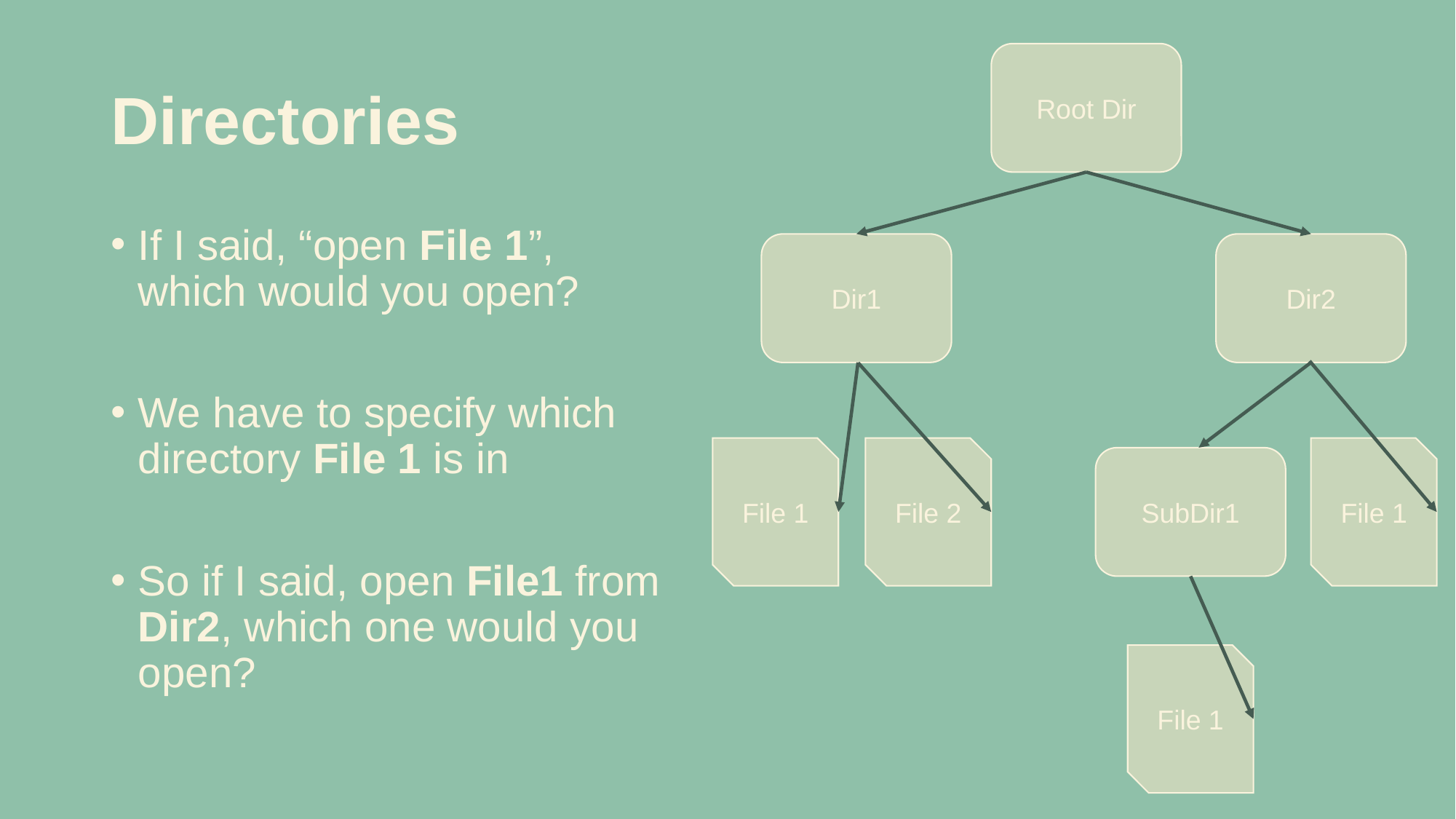

# Directories
Root Dir
If I said, “open File 1”, which would you open?

We have to specify which directory File 1 is in

So if I said, open File1 from Dir2, which one would you open?
Dir1
Dir2
File 1
File 2
File 1
SubDir1
File 1